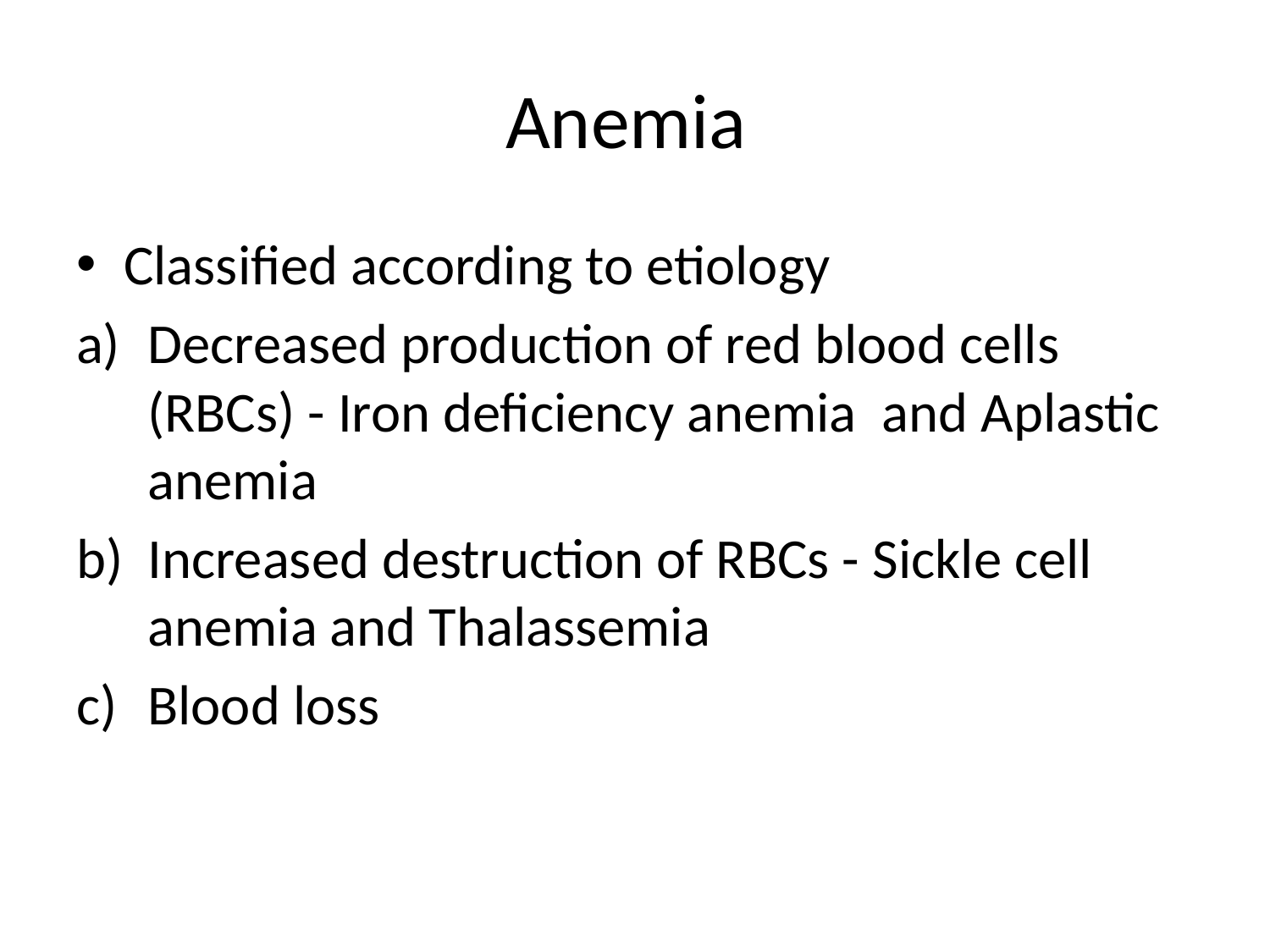

# Anemia
Classified according to etiology
Decreased production of red blood cells (RBCs) - Iron deficiency anemia  and Aplastic anemia
Increased destruction of RBCs - Sickle cell anemia and Thalassemia
Blood loss